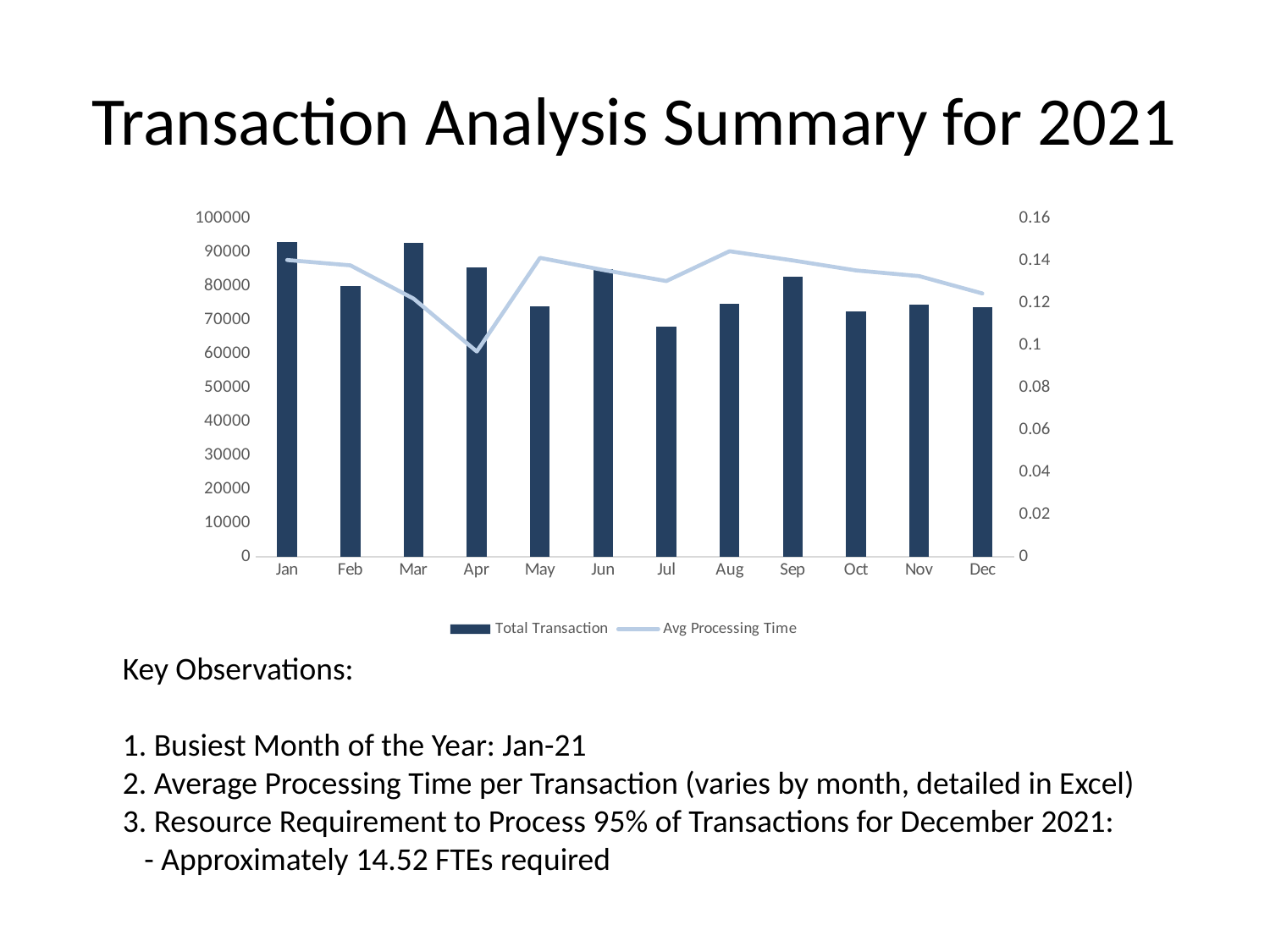

# Transaction Analysis Summary for 2021

### Chart

| Category |  |  |
|---|---|---|
| Jan | 93068.0 | 0.14024895718811806 |
| Feb | 79990.0 | 0.1377204842134241 |
| Mar | 92664.0 | 0.12198463330726587 |
| Apr | 85362.0 | 0.09701226811780708 |
| May | 73998.0 | 0.14125317452999747 |
| Jun | 85087.0 | 0.13554800099591127 |
| Jul | 68022.0 | 0.13029702435968551 |
| Aug | 74749.0 | 0.1444049580021723 |
| Sep | 82651.0 | 0.1400698805616754 |
| Oct | 72560.0 | 0.1353276115239529 |
| Nov | 74491.0 | 0.1326387793864244 |
| Dec | 73713.0 | 0.12445855030182745 |
Key Observations:

1. Busiest Month of the Year: Jan-21
2. Average Processing Time per Transaction (varies by month, detailed in Excel)
3. Resource Requirement to Process 95% of Transactions for December 2021:
   - Approximately 14.52 FTEs required